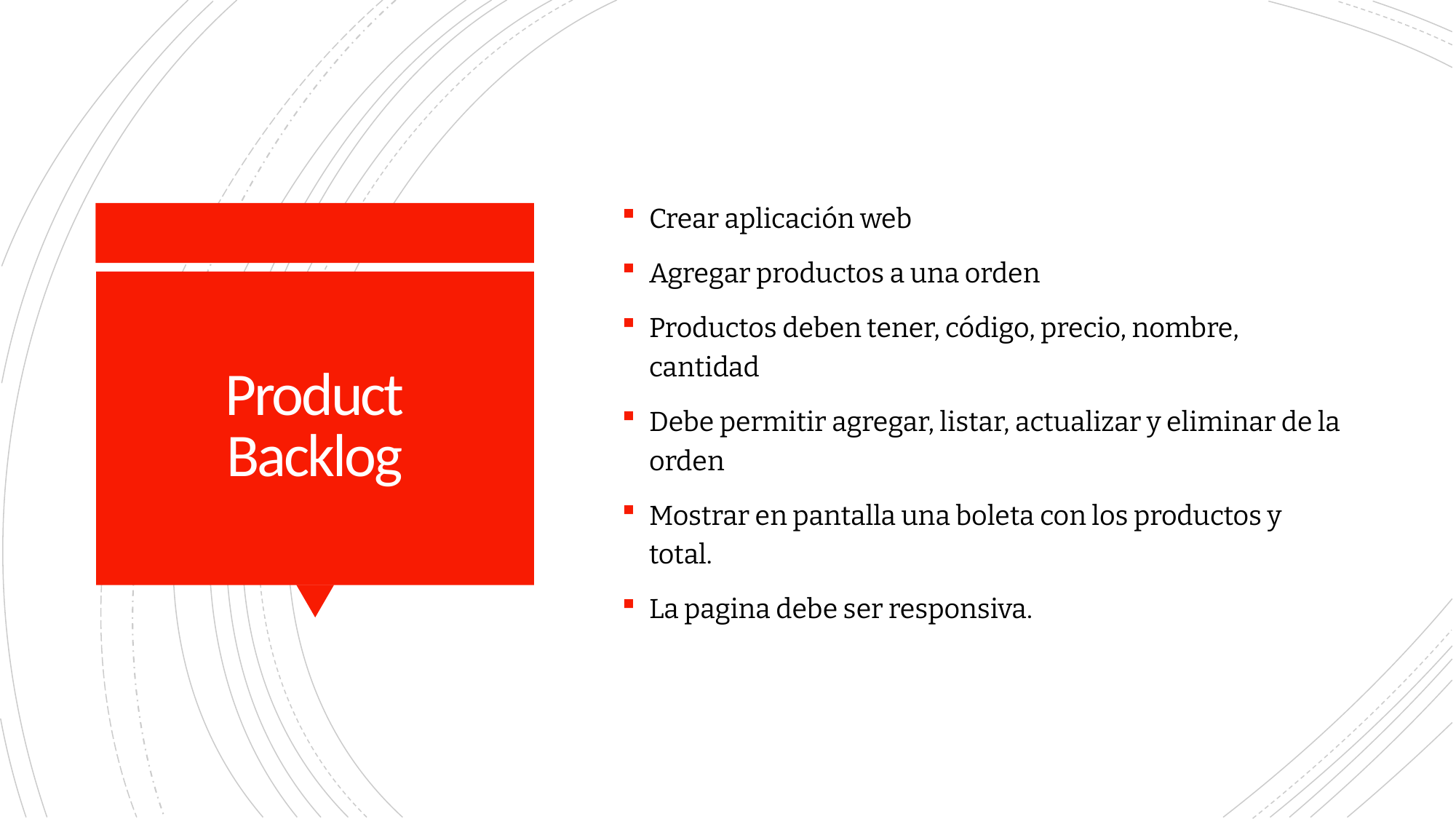

Crear aplicación web
Agregar productos a una orden
Productos deben tener, código, precio, nombre, cantidad
Debe permitir agregar, listar, actualizar y eliminar de la orden
Mostrar en pantalla una boleta con los productos y total.
La pagina debe ser responsiva.
# Product Backlog